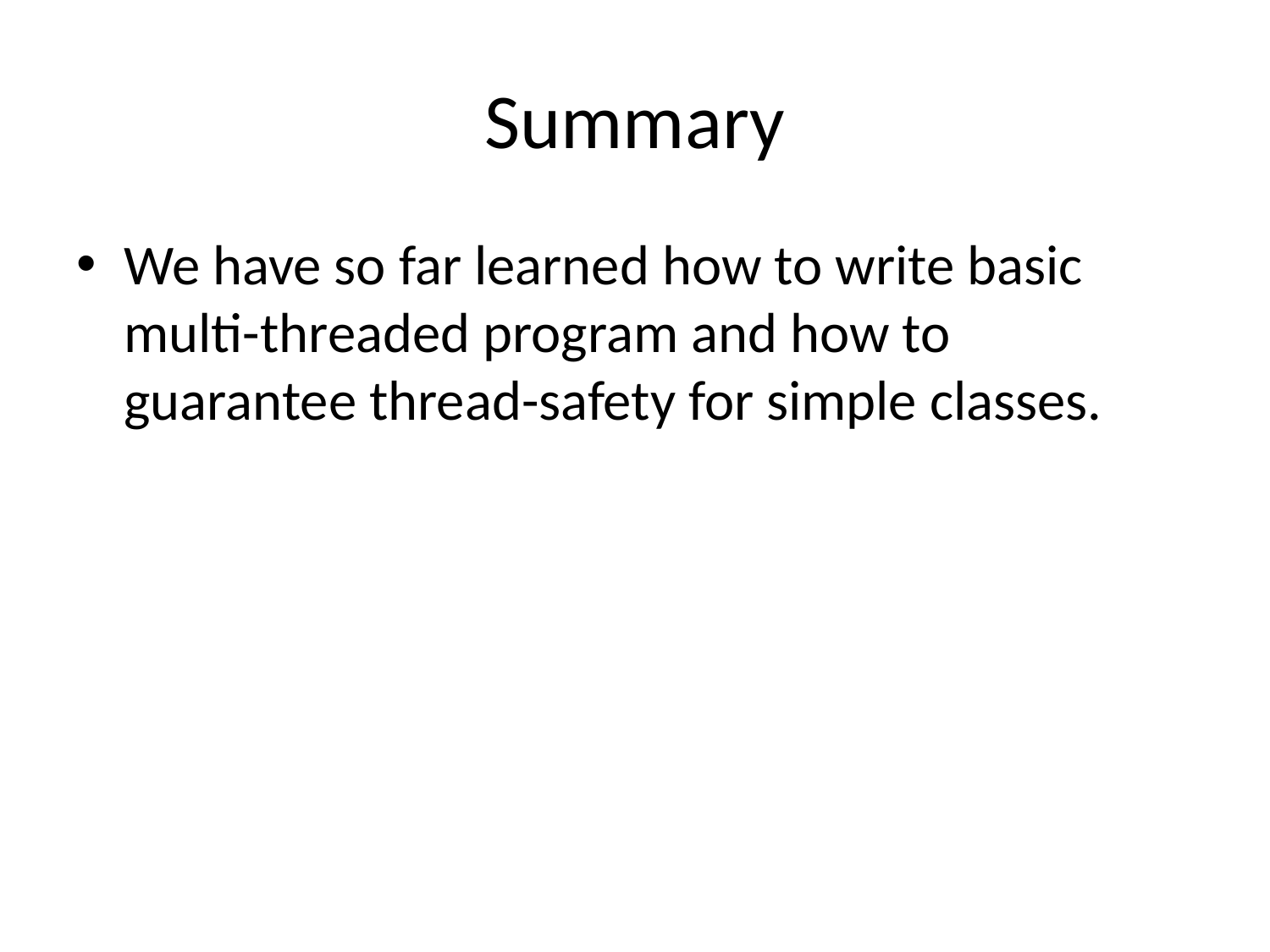

# Summary
We have so far learned how to write basic multi-threaded program and how to guarantee thread-safety for simple classes.